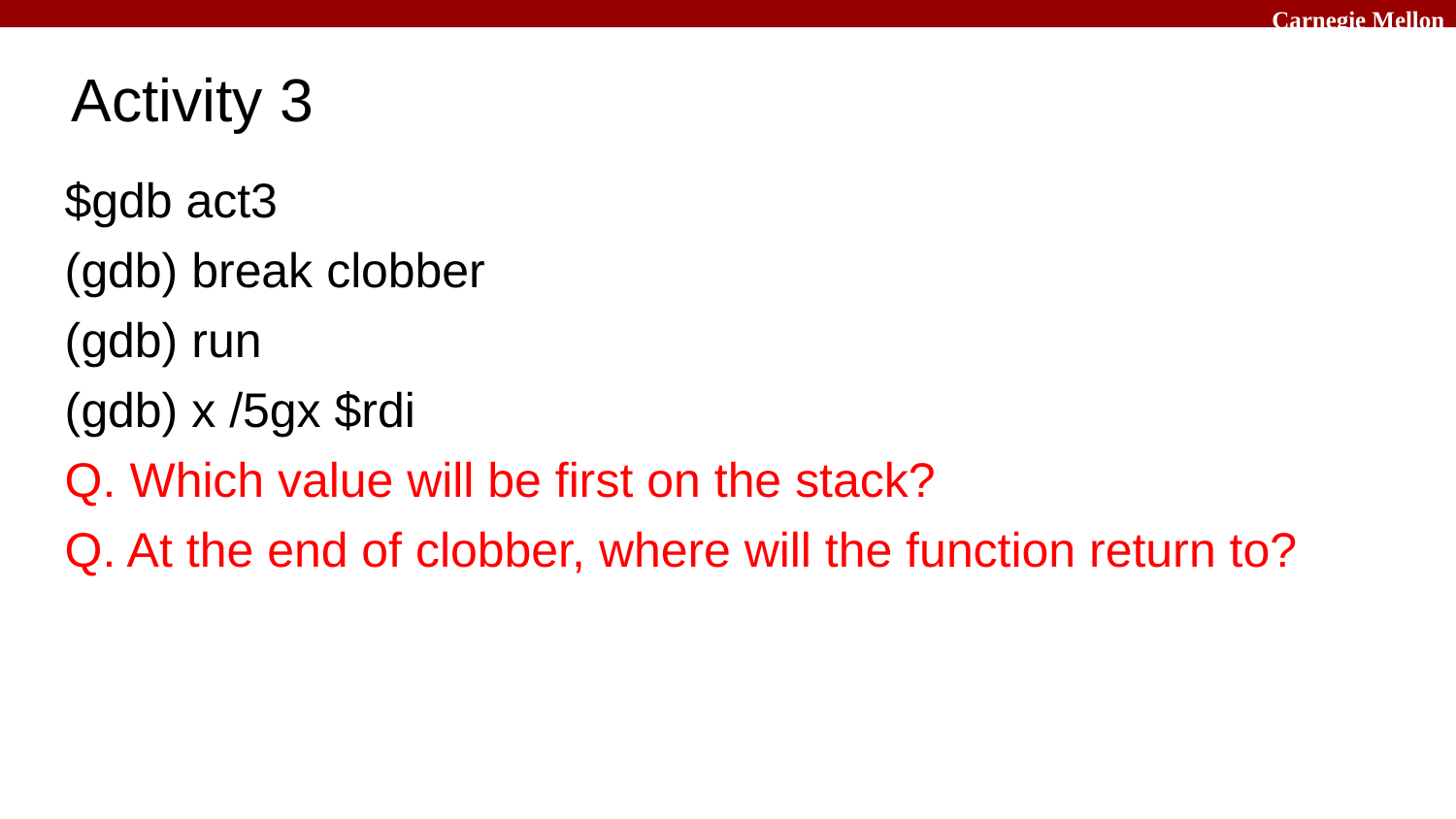

# Activity 3
$gdb act3
(gdb) break clobber
(gdb) run
(gdb) x /5gx $rdi
Q. Which value will be first on the stack?
Q. At the end of clobber, where will the function return to?